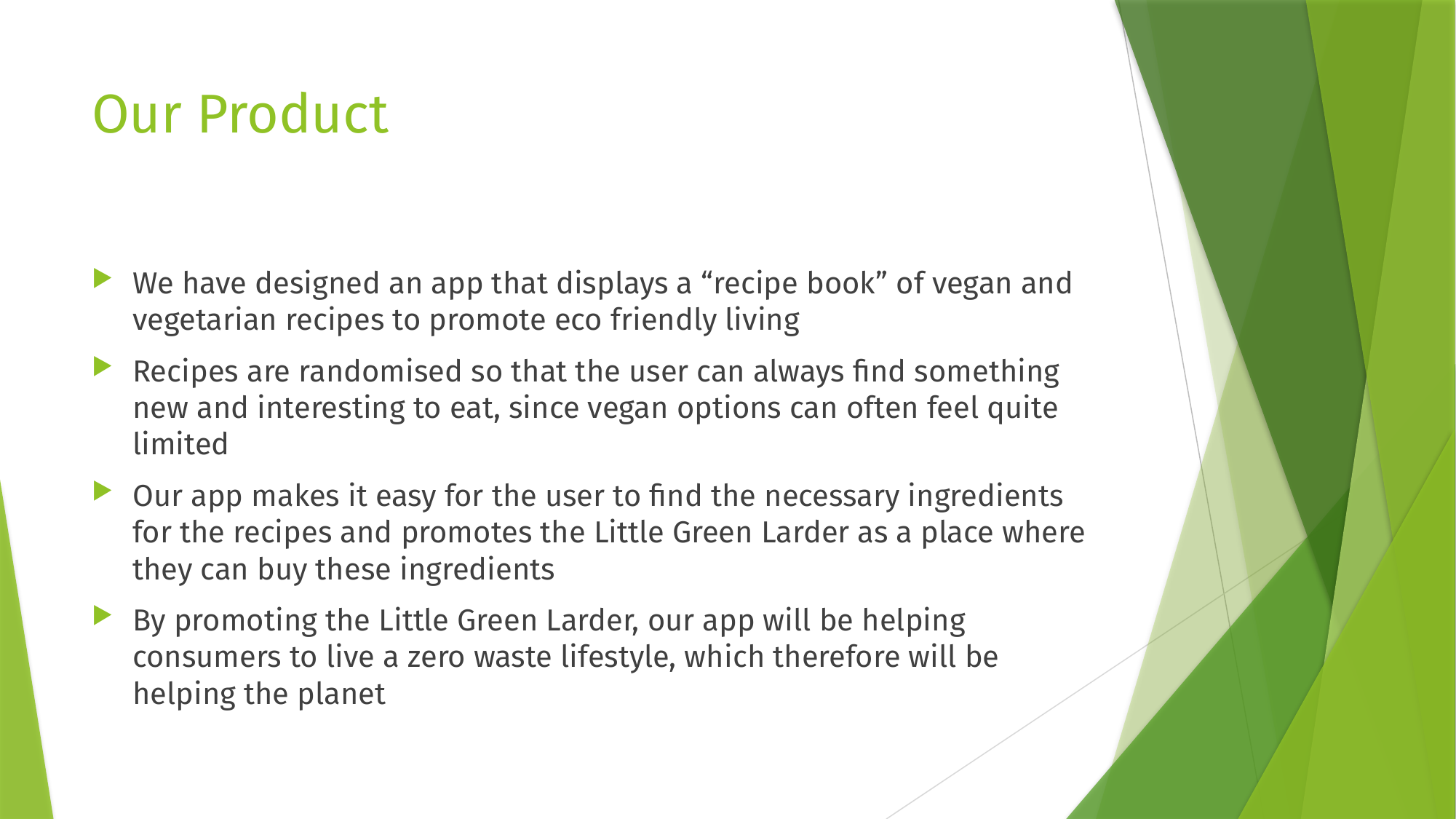

# Our Product
We have designed an app that displays a “recipe book” of vegan and vegetarian recipes to promote eco friendly living
Recipes are randomised so that the user can always find something new and interesting to eat, since vegan options can often feel quite limited
Our app makes it easy for the user to find the necessary ingredients for the recipes and promotes the Little Green Larder as a place where they can buy these ingredients
By promoting the Little Green Larder, our app will be helping consumers to live a zero waste lifestyle, which therefore will be helping the planet